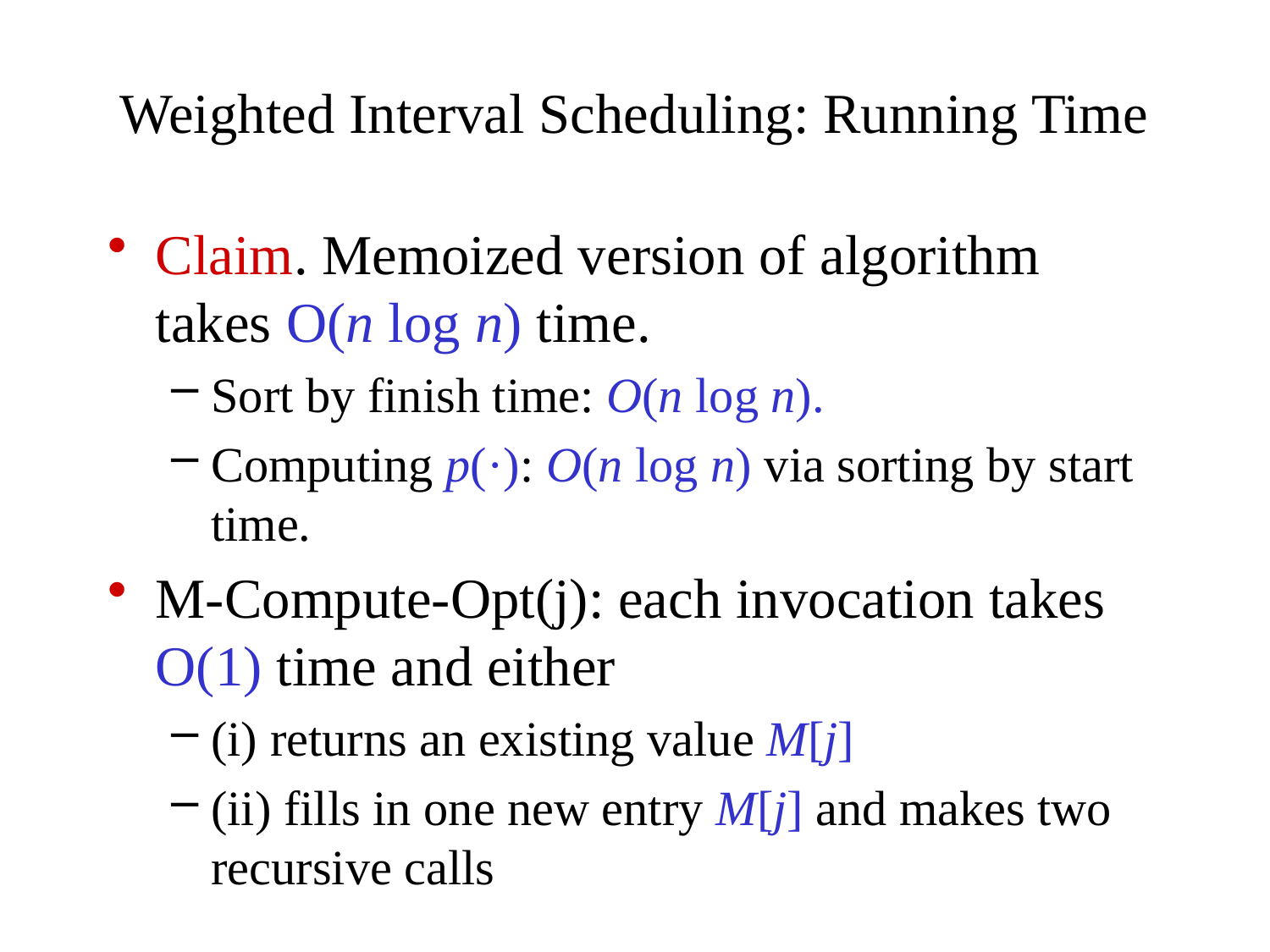

# Weighted Interval Scheduling: Running Time
Claim. Memoized version of algorithm takes O(n log n) time.
Sort by finish time: O(n log n).
Computing p(·): O(n log n) via sorting by start time.
M-Compute-Opt(j): each invocation takes O(1) time and either
(i) returns an existing value M[j]
(ii) fills in one new entry M[j] and makes two recursive calls
16